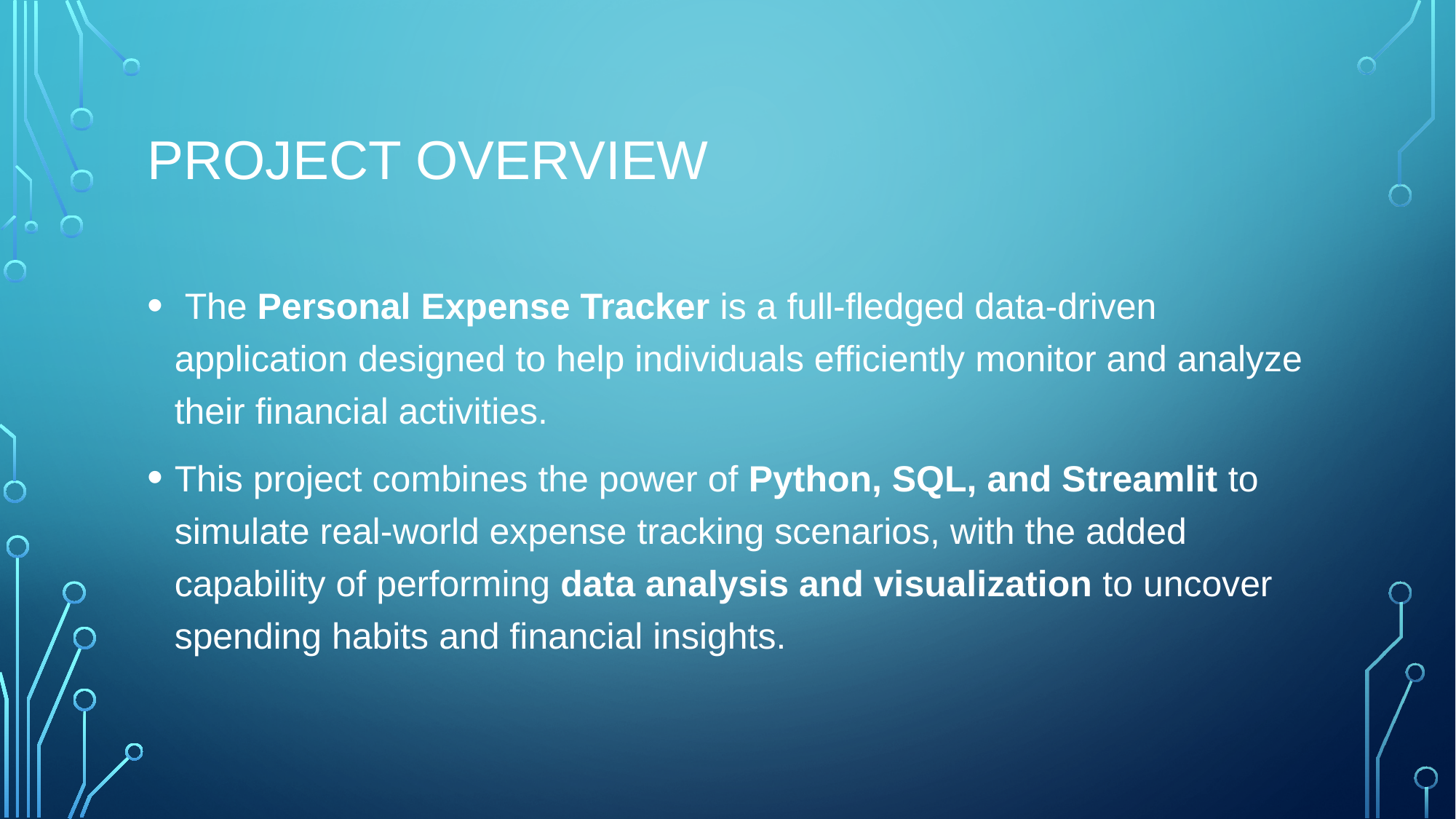

# Project Overview
 The Personal Expense Tracker is a full-fledged data-driven application designed to help individuals efficiently monitor and analyze their financial activities.
This project combines the power of Python, SQL, and Streamlit to simulate real-world expense tracking scenarios, with the added capability of performing data analysis and visualization to uncover spending habits and financial insights.